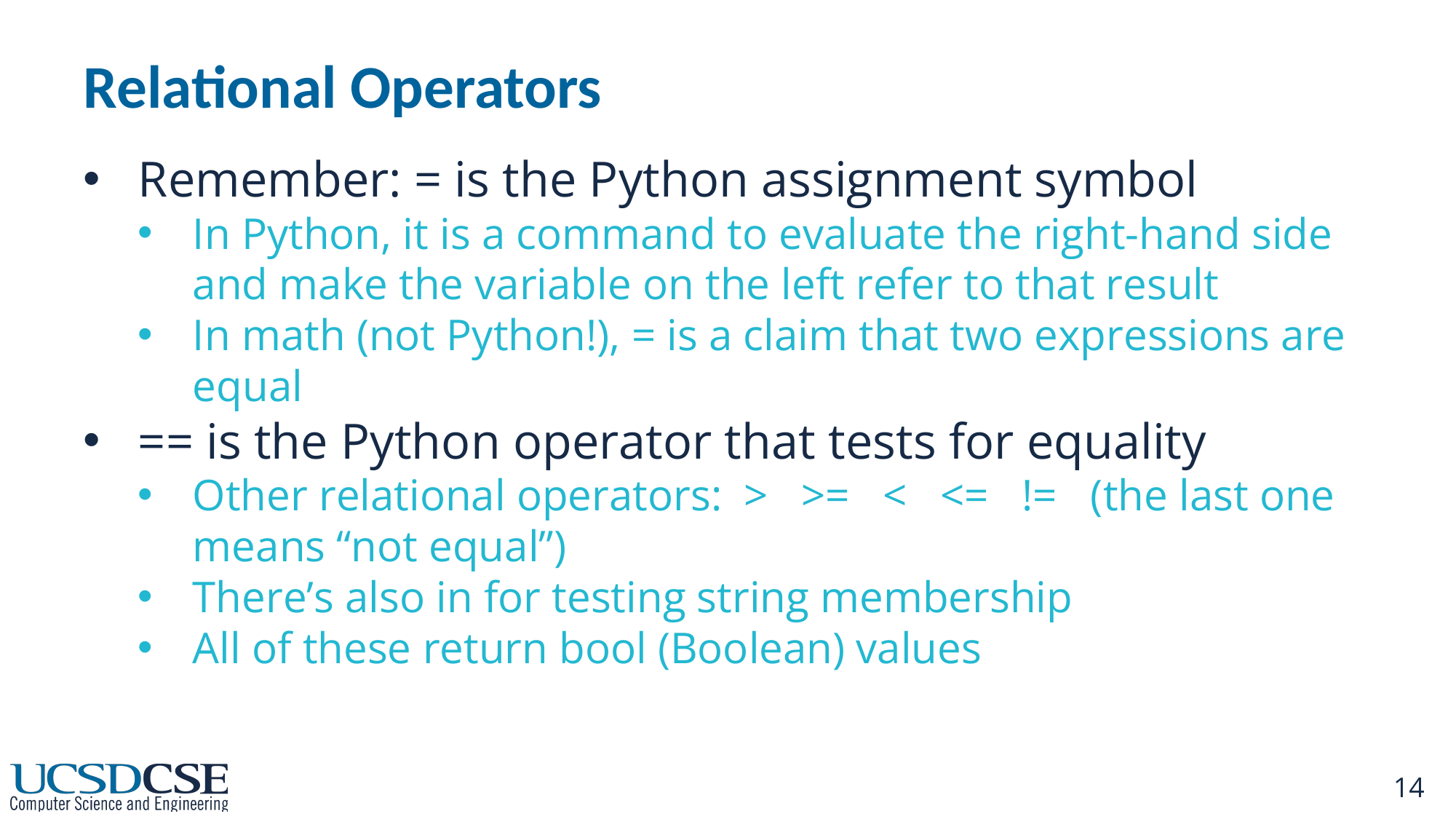

# Relational Operators
Remember: = is the Python assignment symbol
In Python, it is a command to evaluate the right-hand side and make the variable on the left refer to that result
In math (not Python!), = is a claim that two expressions are equal
== is the Python operator that tests for equality
Other relational operators:  >   >=   <   <=   !=   (the last one means “not equal”)
There’s also in for testing string membership
All of these return bool (Boolean) values